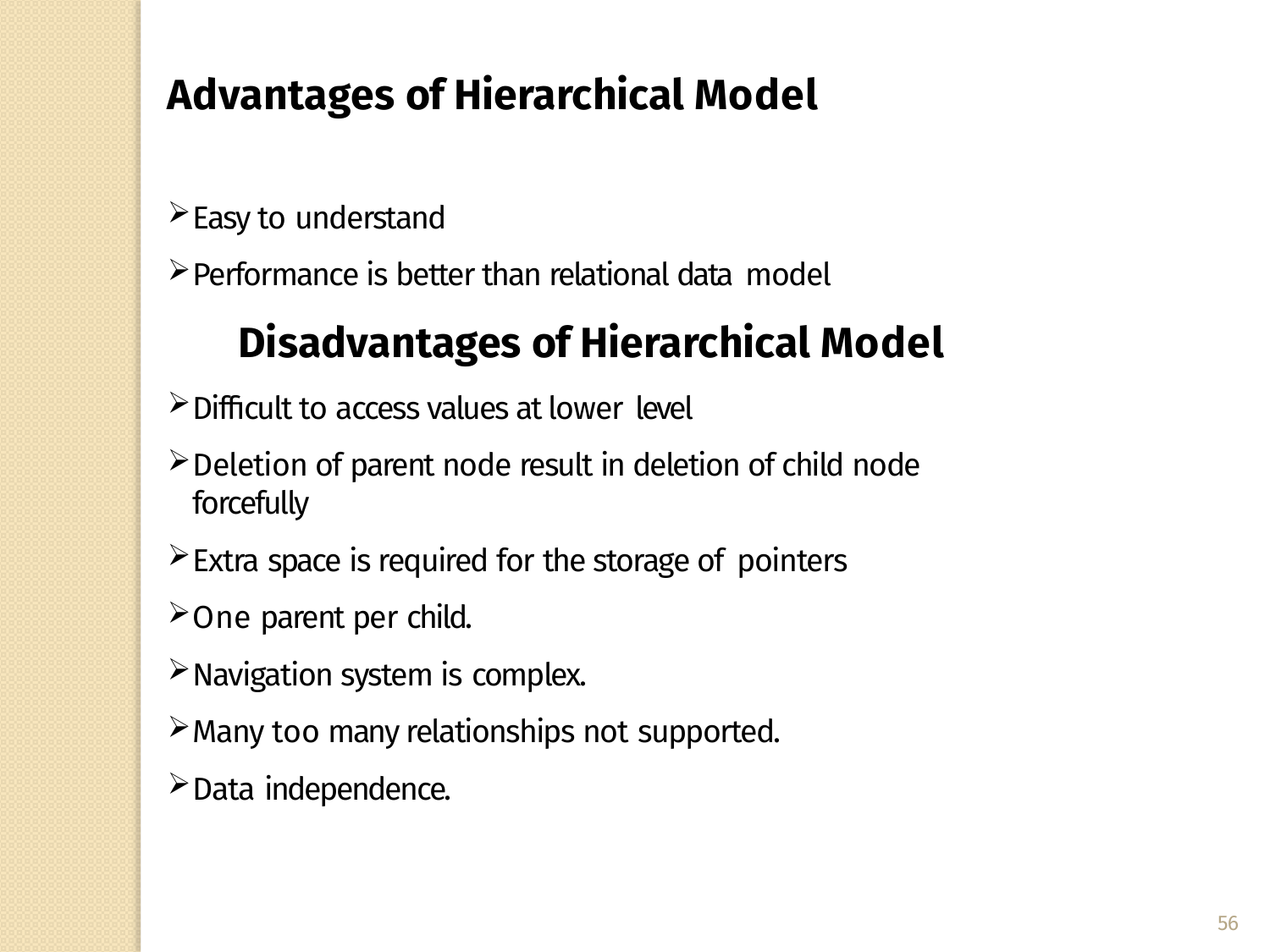

# Advantages of Hierarchical Model
Easy to understand
Performance is better than relational data model
Disadvantages of Hierarchical Model
Difficult to access values at lower level
Deletion of parent node result in deletion of child node forcefully
Extra space is required for the storage of pointers
One parent per child.
Navigation system is complex.
Many too many relationships not supported.
Data independence.
56